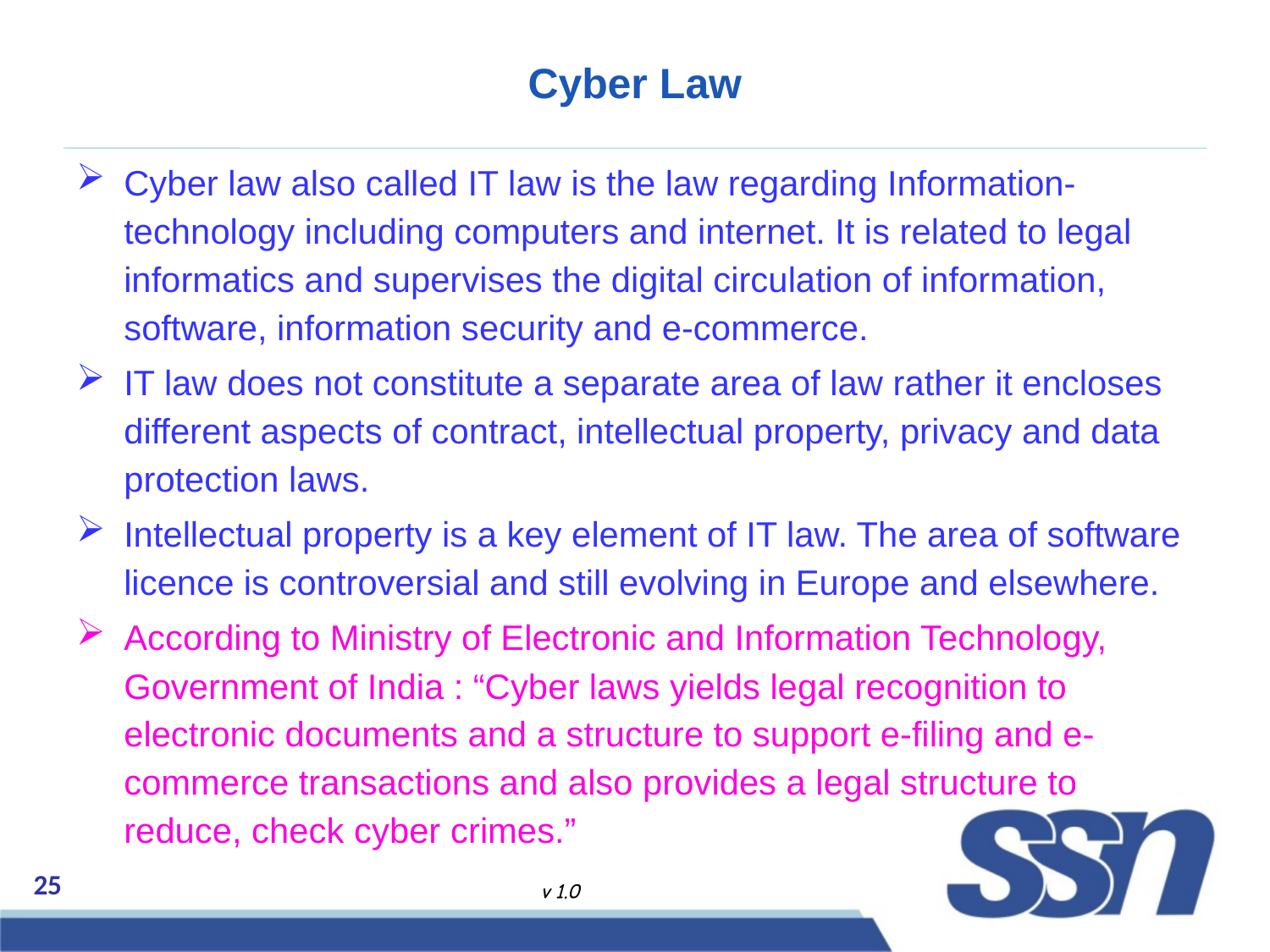

# Cyber Law
Cyber law also called IT law is the law regarding Information-technology including computers and internet. It is related to legal informatics and supervises the digital circulation of information, software, information security and e-commerce.
IT law does not constitute a separate area of law rather it encloses different aspects of contract, intellectual property, privacy and data protection laws.
Intellectual property is a key element of IT law. The area of software licence is controversial and still evolving in Europe and elsewhere.
According to Ministry of Electronic and Information Technology, Government of India : “Cyber laws yields legal recognition to electronic documents and a structure to support e-filing and e-commerce transactions and also provides a legal structure to reduce, check cyber crimes.”